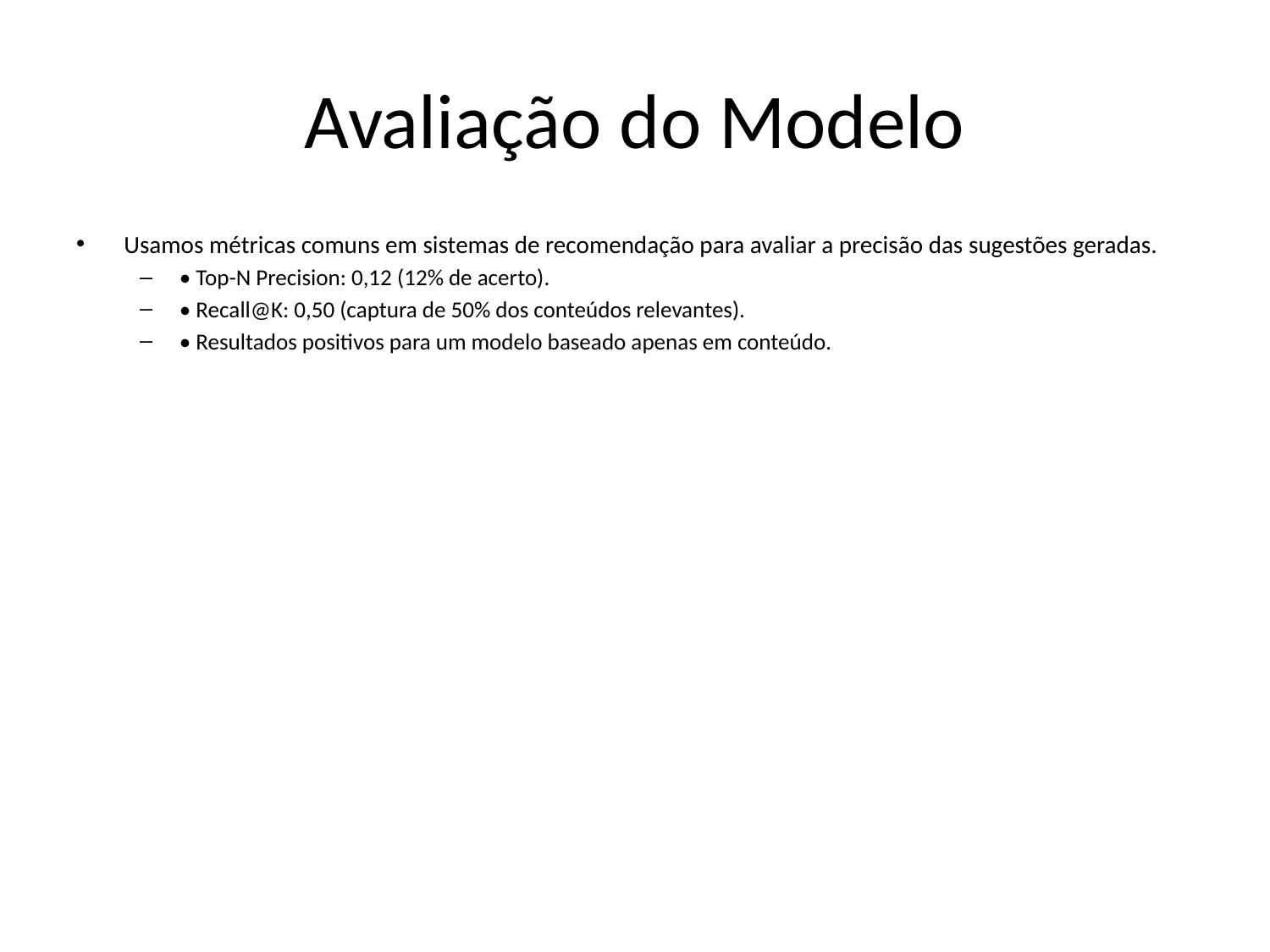

# Avaliação do Modelo
Usamos métricas comuns em sistemas de recomendação para avaliar a precisão das sugestões geradas.
• Top-N Precision: 0,12 (12% de acerto).
• Recall@K: 0,50 (captura de 50% dos conteúdos relevantes).
• Resultados positivos para um modelo baseado apenas em conteúdo.